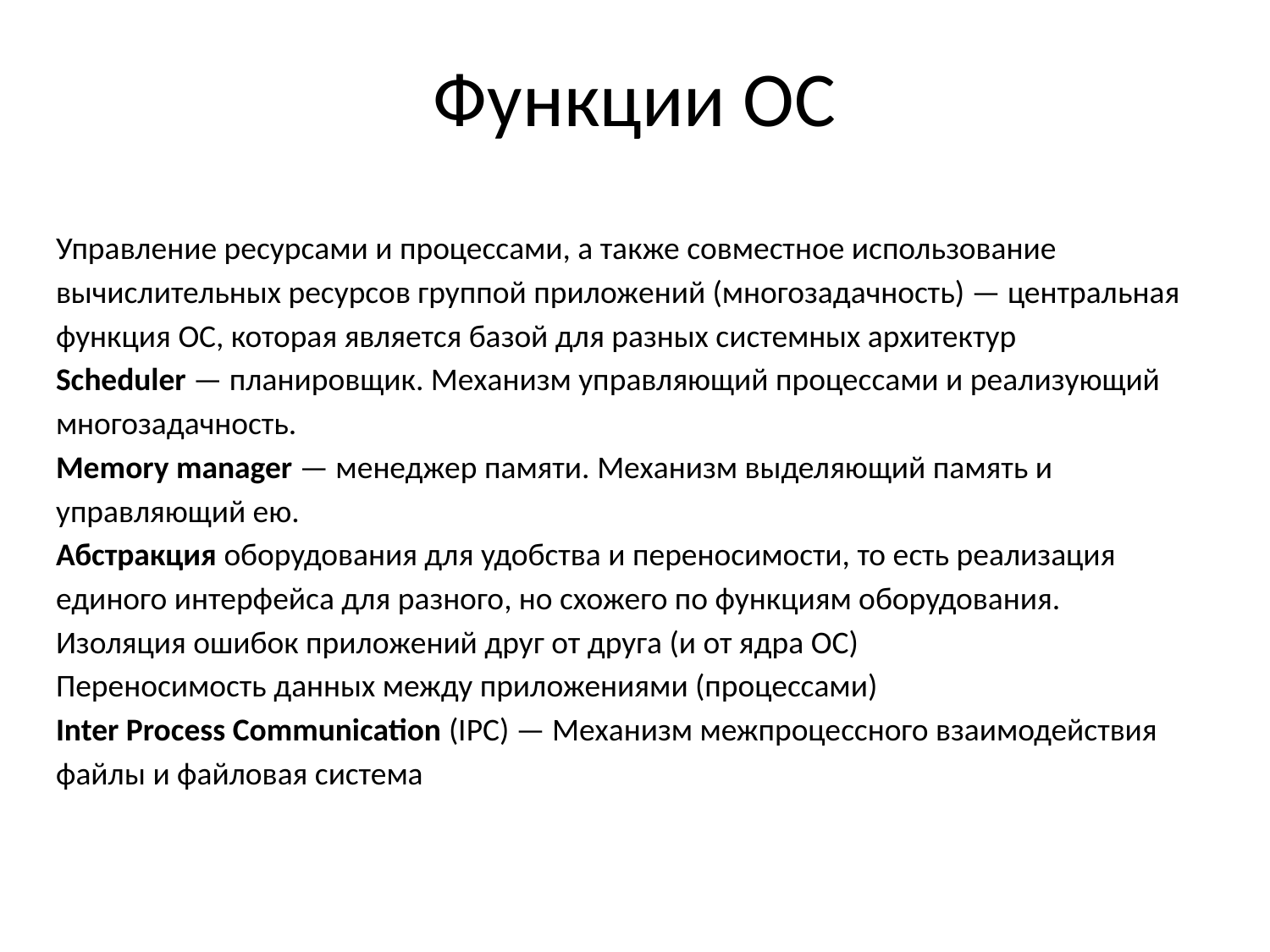

# Функции ОС
Управление ресурсами и процессами, а также совместное использование вычислительных ресурсов группой приложений (многозадачность) — центральная функция ОС, которая является базой для разных системных архитектур
Scheduler — планировщик. Механизм управляющий процессами и реализующий многозадачность.
Memory manager — менеджер памяти. Механизм выделяющий память и управляющий ею.
Абстракция оборудования для удобства и переносимости, то есть реализация единого интерфейса для разного, но схожего по функциям оборудования.
Изоляция ошибок приложений друг от друга (и от ядра ОС)
Переносимость данных между приложениями (процессами)
Inter Process Communication (IPC) — Механизм межпроцессного взаимодействия
файлы и файловая система